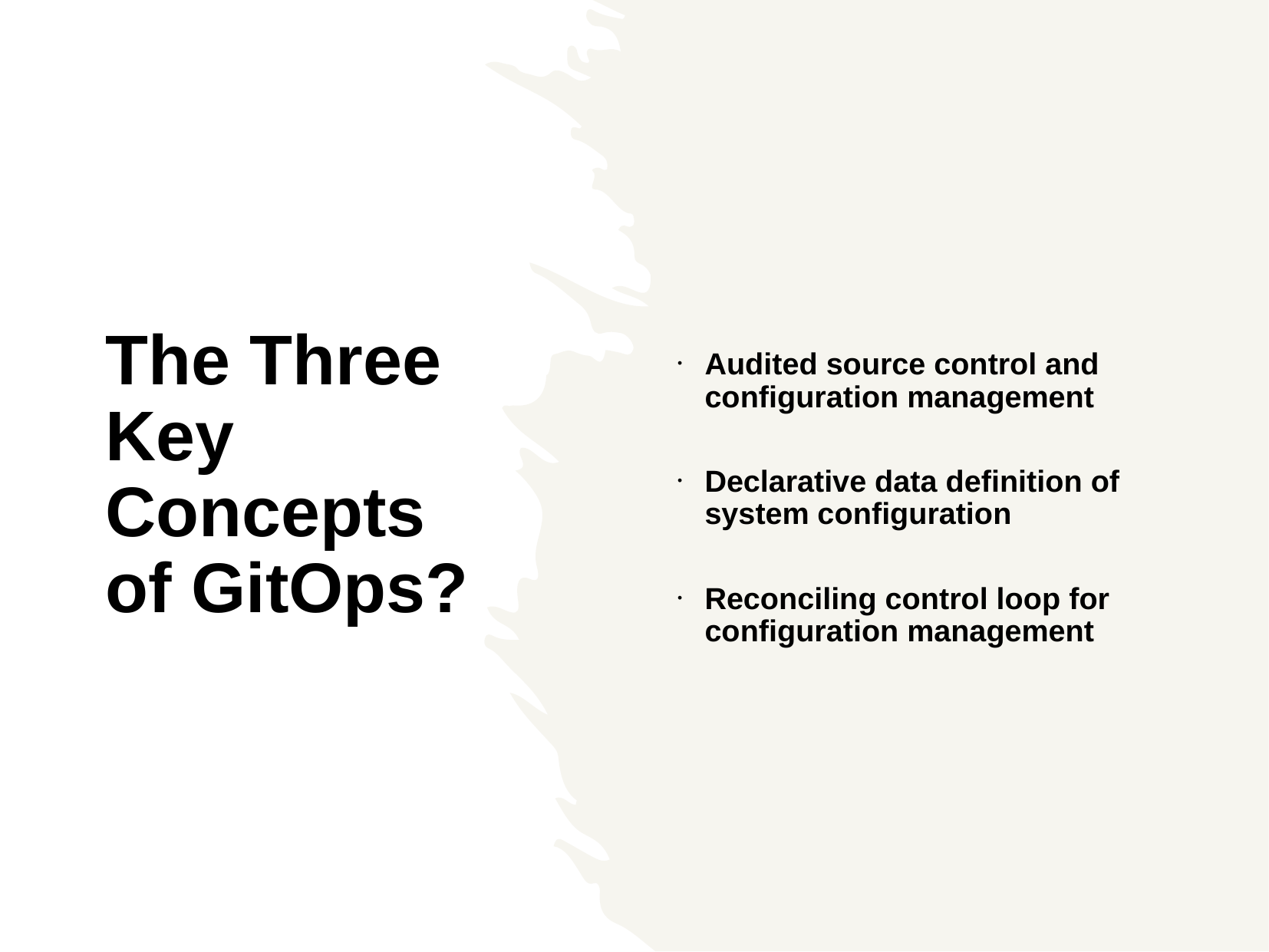

Audited source control and configuration management

Declarative data definition of system configuration

Reconciling control loop for configuration management
The Three Key Concepts of GitOps?